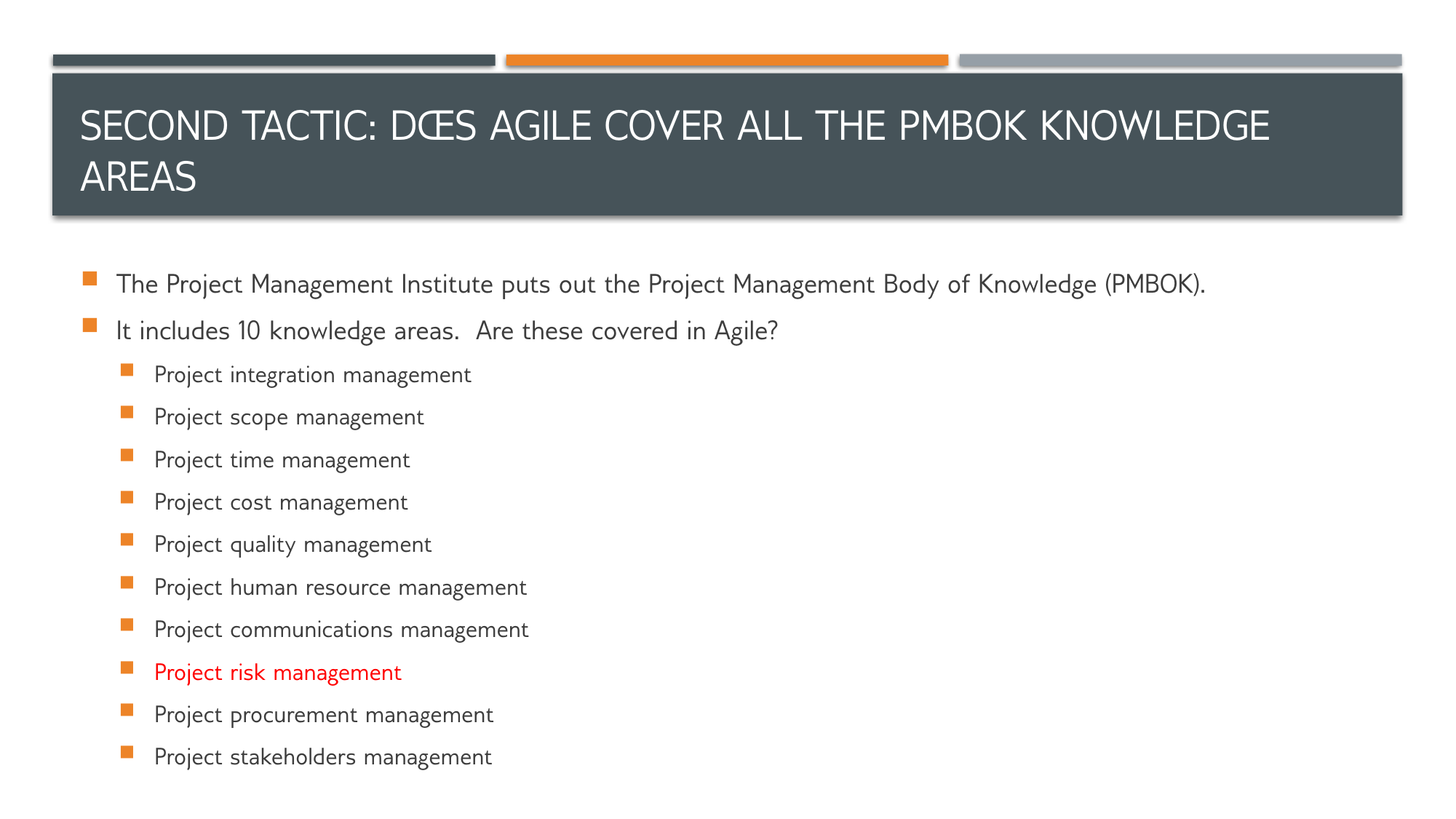

# Second tactic: does agile cover all the PMBOK knowledge areas
The Project Management Institute puts out the Project Management Body of Knowledge (PMBOK).
It includes 10 knowledge areas.  Are these covered in Agile?
Project integration management
Project scope management
Project time management
Project cost management
Project quality management
Project human resource management
Project communications management
Project risk management
Project procurement management
Project stakeholders management